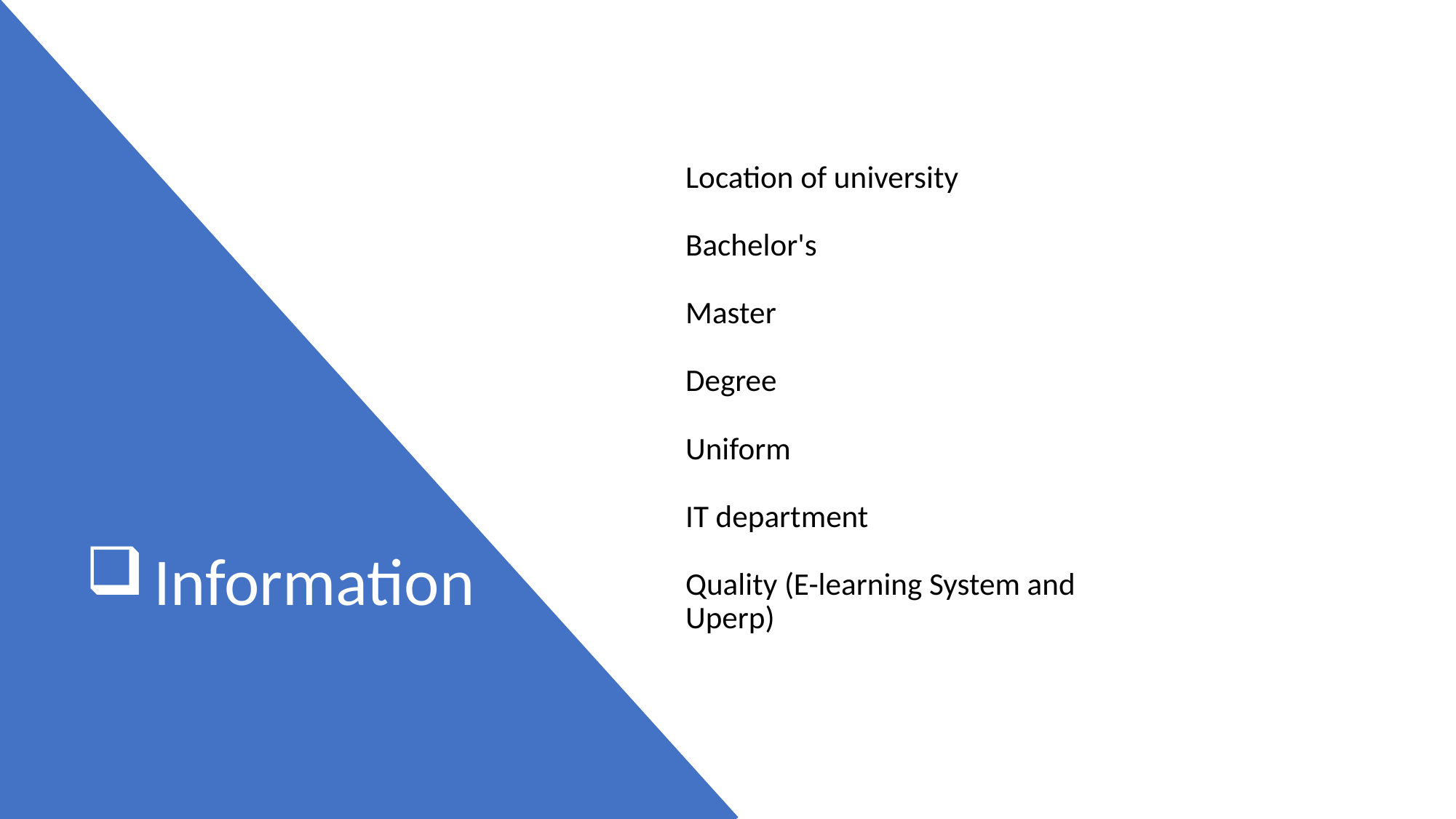

# Location of university Bachelor's Master Degree Uniform IT department Quality (E-learning System and Uperp)

Information